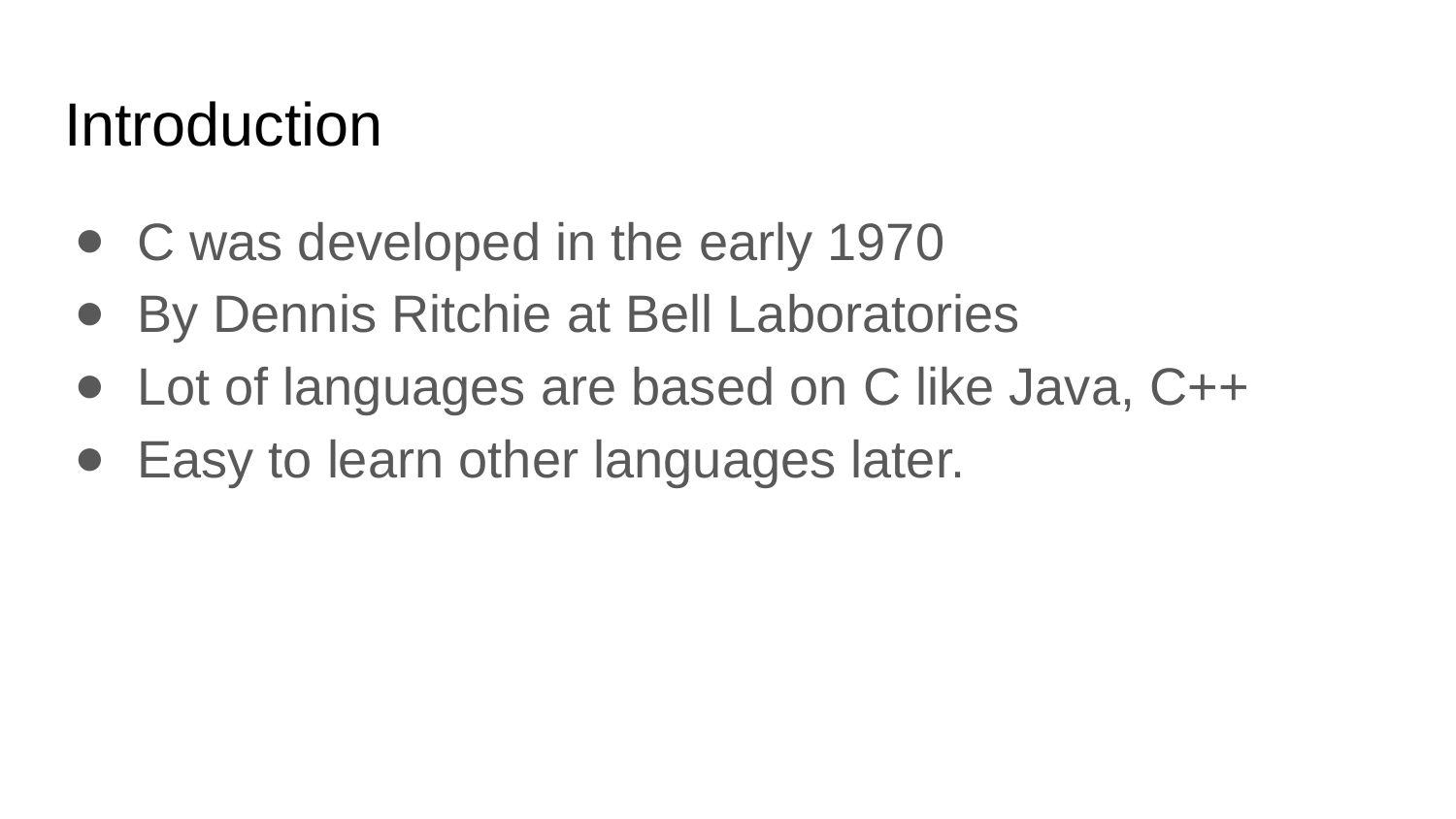

# Introduction
C was developed in the early 1970
By Dennis Ritchie at Bell Laboratories
Lot of languages are based on C like Java, C++
Easy to learn other languages later.